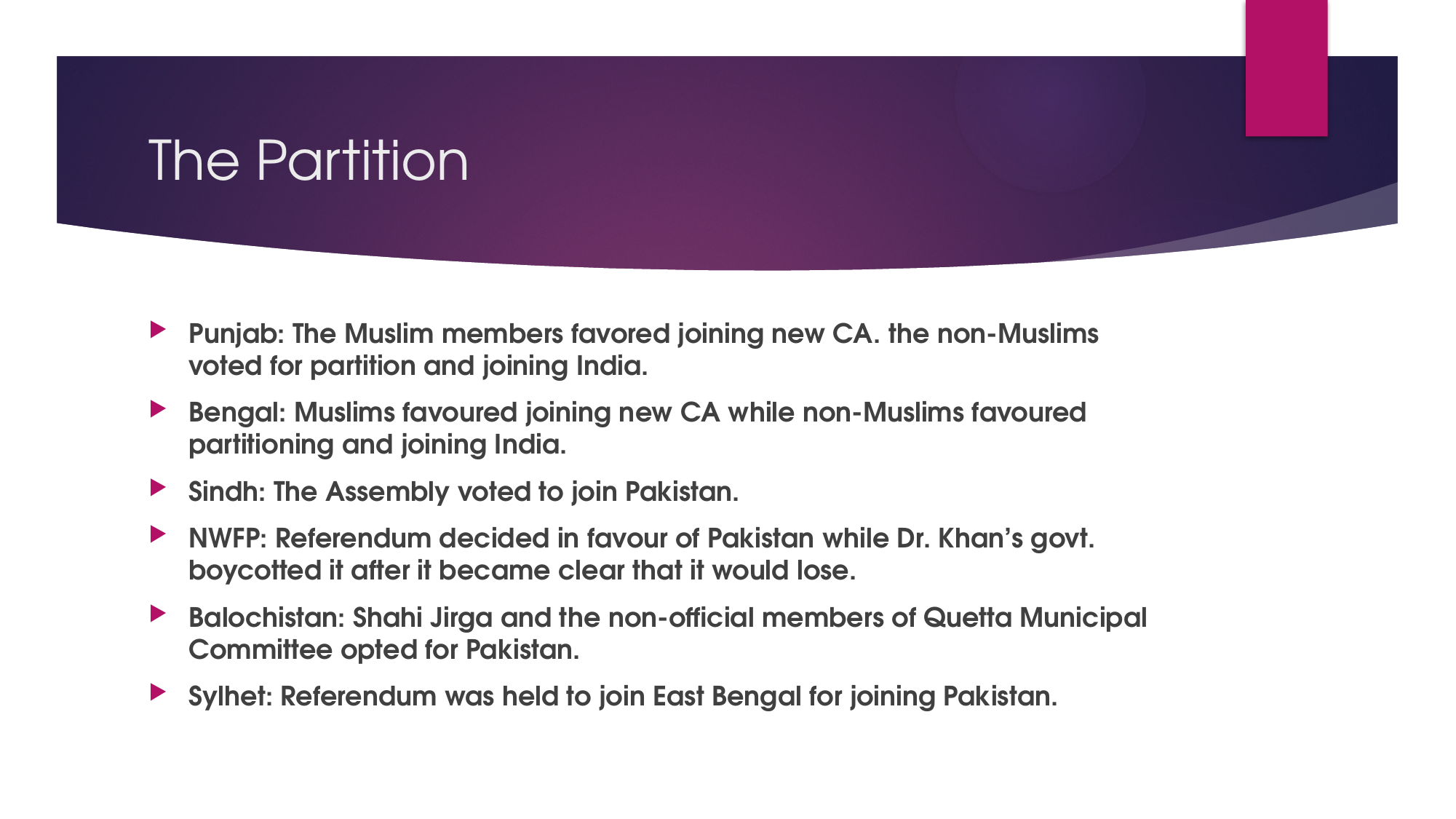

# The Partition
Punjab: The Muslim members favored joining new CA. the non-Muslims voted for partition and joining India.
Bengal: Muslims favoured joining new CA while non-Muslims favoured partitioning and joining India.
Sindh: The Assembly voted to join Pakistan.
NWFP: Referendum decided in favour of Pakistan while Dr. Khan’s govt. boycotted it after it became clear that it would lose.
Balochistan: Shahi Jirga and the non-official members of Quetta Municipal Committee opted for Pakistan.
Sylhet: Referendum was held to join East Bengal for joining Pakistan.